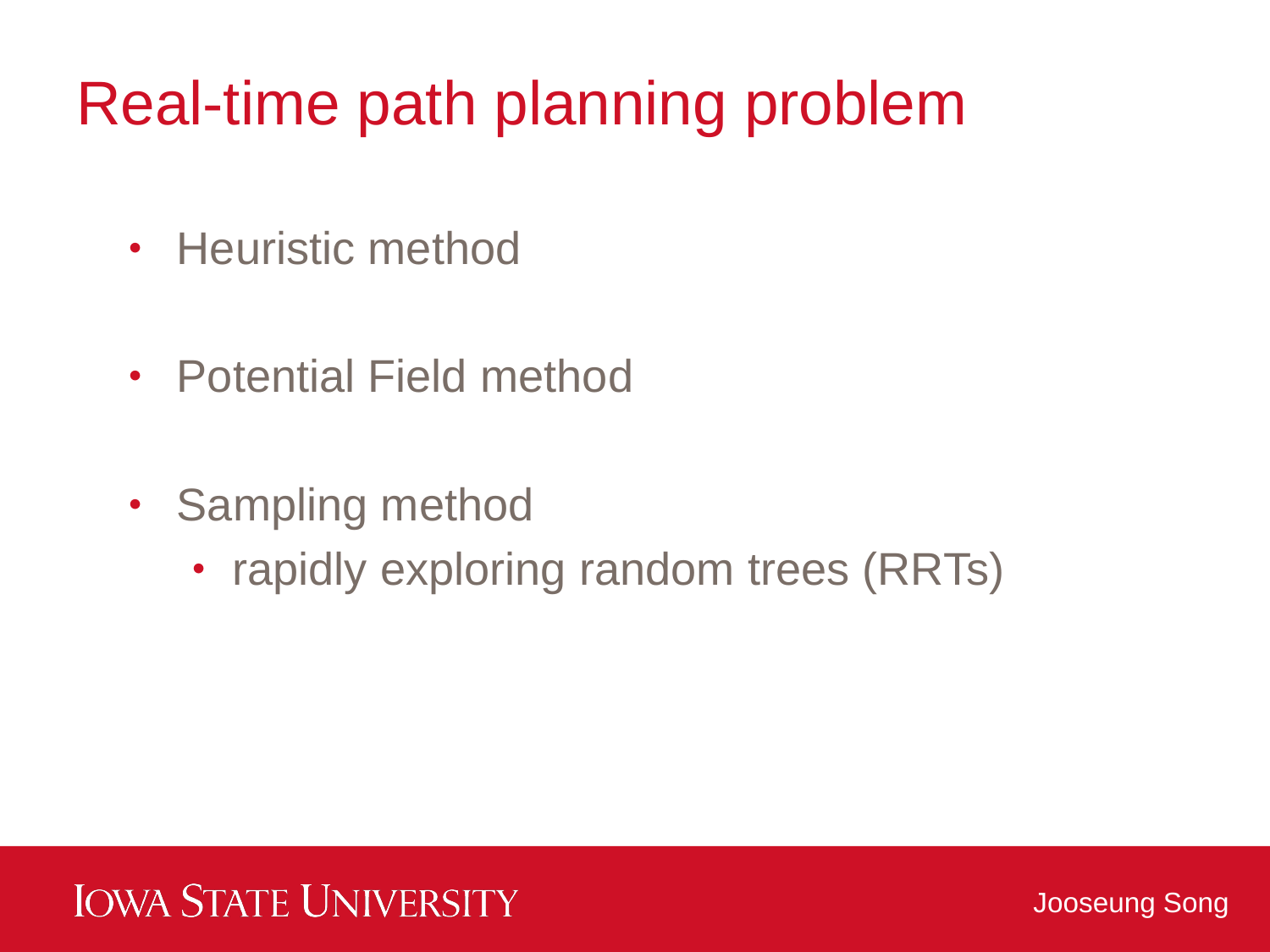

# Real-time path planning problem

Heuristic method

Potential Field method

Sampling method
rapidly exploring random trees (RRTs)